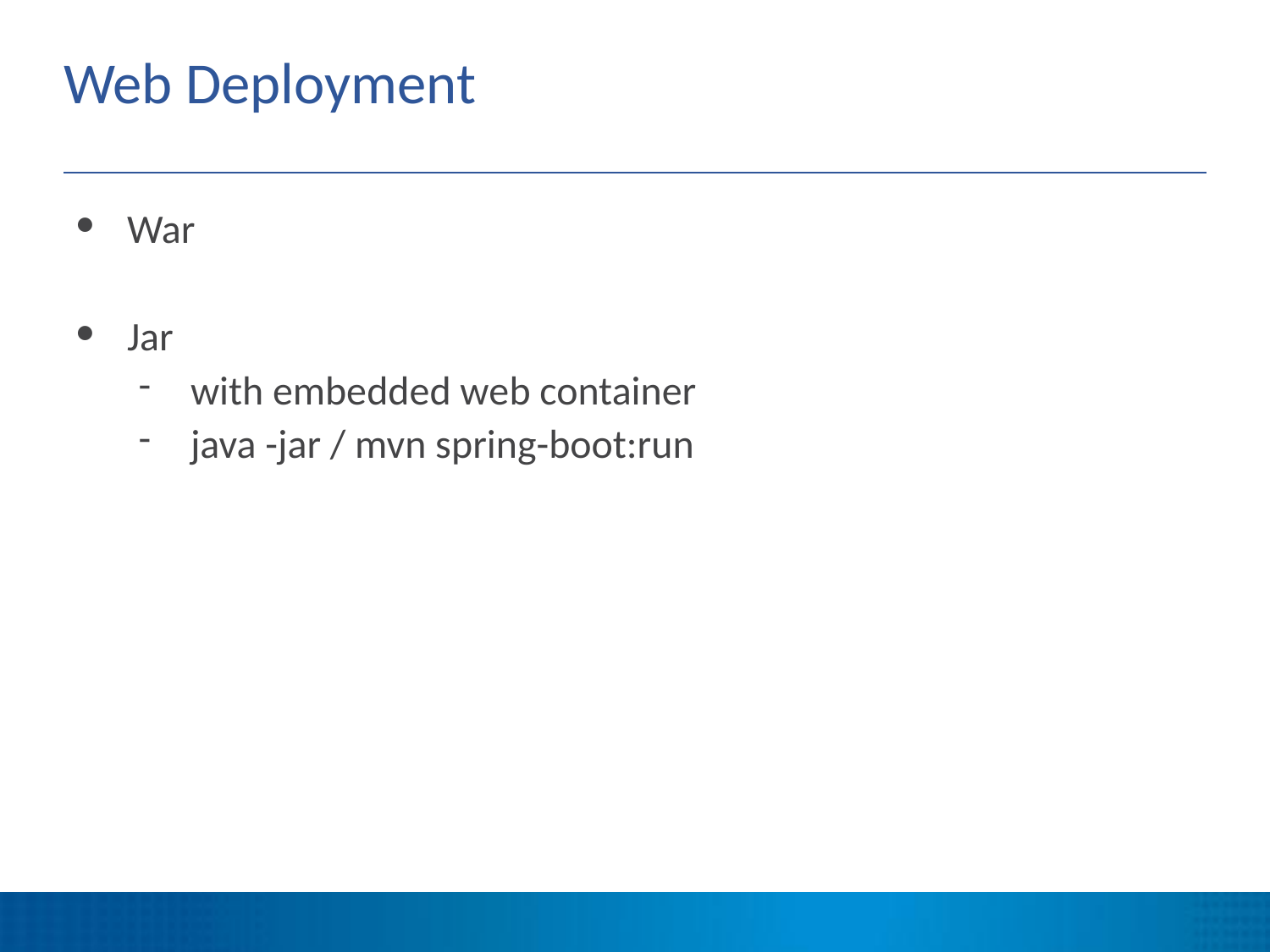

# Web Deployment
War

Jar
with embedded web container
java -jar / mvn spring-boot:run